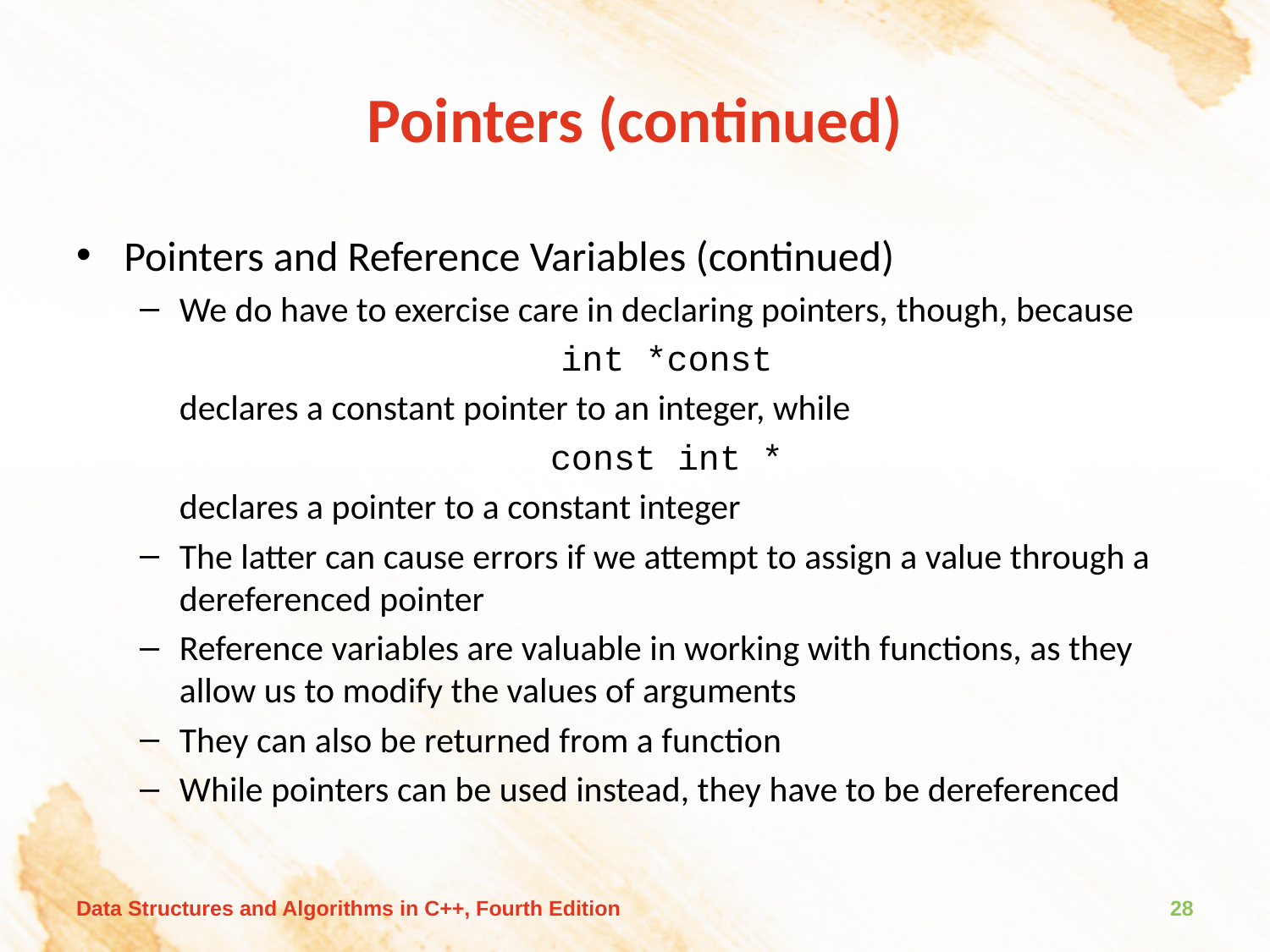

# Pointers (continued)
Pointers and Reference Variables (continued)
We do have to exercise care in declaring pointers, though, because
int *const
	declares a constant pointer to an integer, while
const int *
	declares a pointer to a constant integer
The latter can cause errors if we attempt to assign a value through a dereferenced pointer
Reference variables are valuable in working with functions, as they allow us to modify the values of arguments
They can also be returned from a function
While pointers can be used instead, they have to be dereferenced
Data Structures and Algorithms in C++, Fourth Edition
28